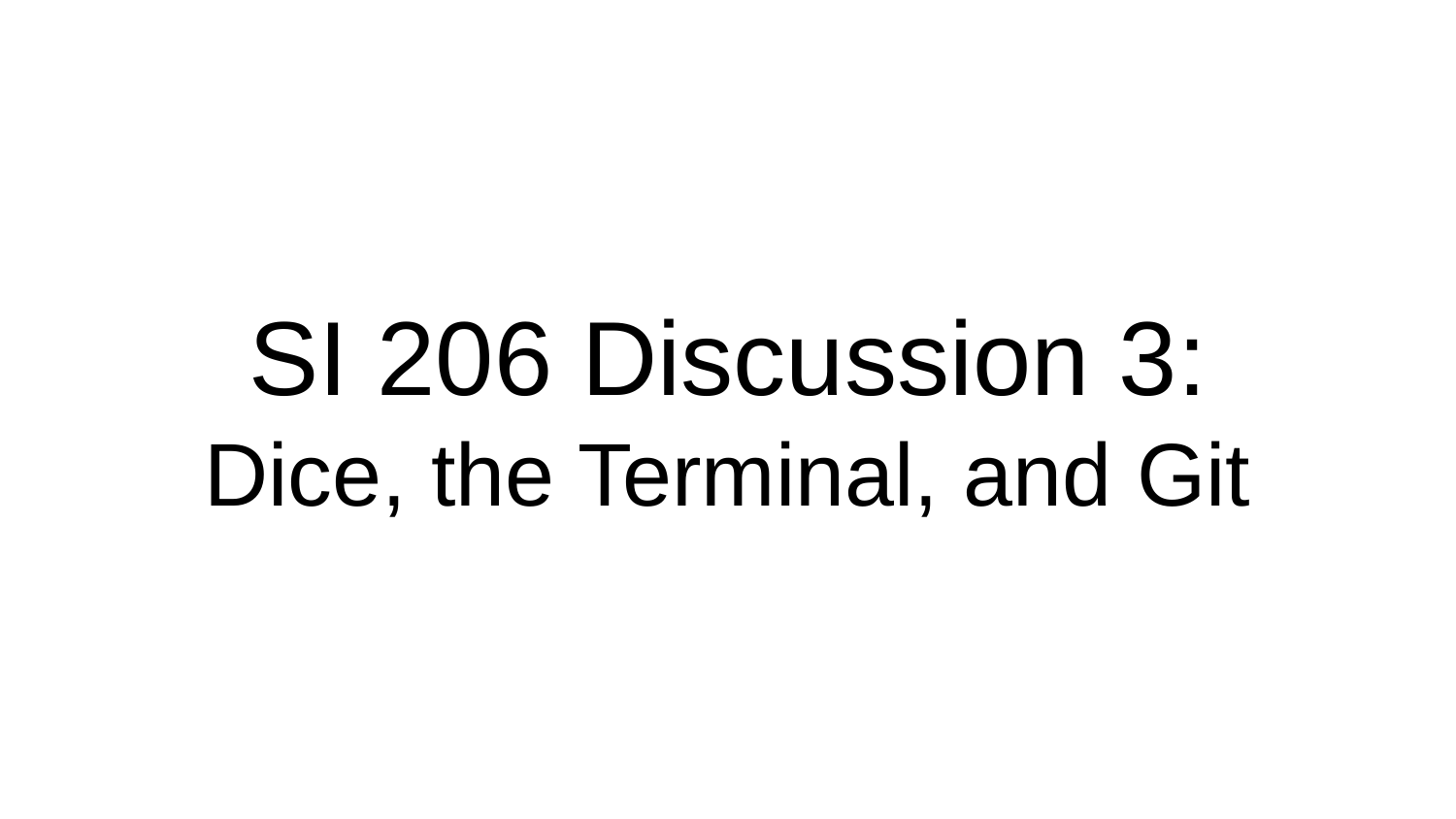

SI 206 Discussion 3:
Dice, the Terminal, and Git